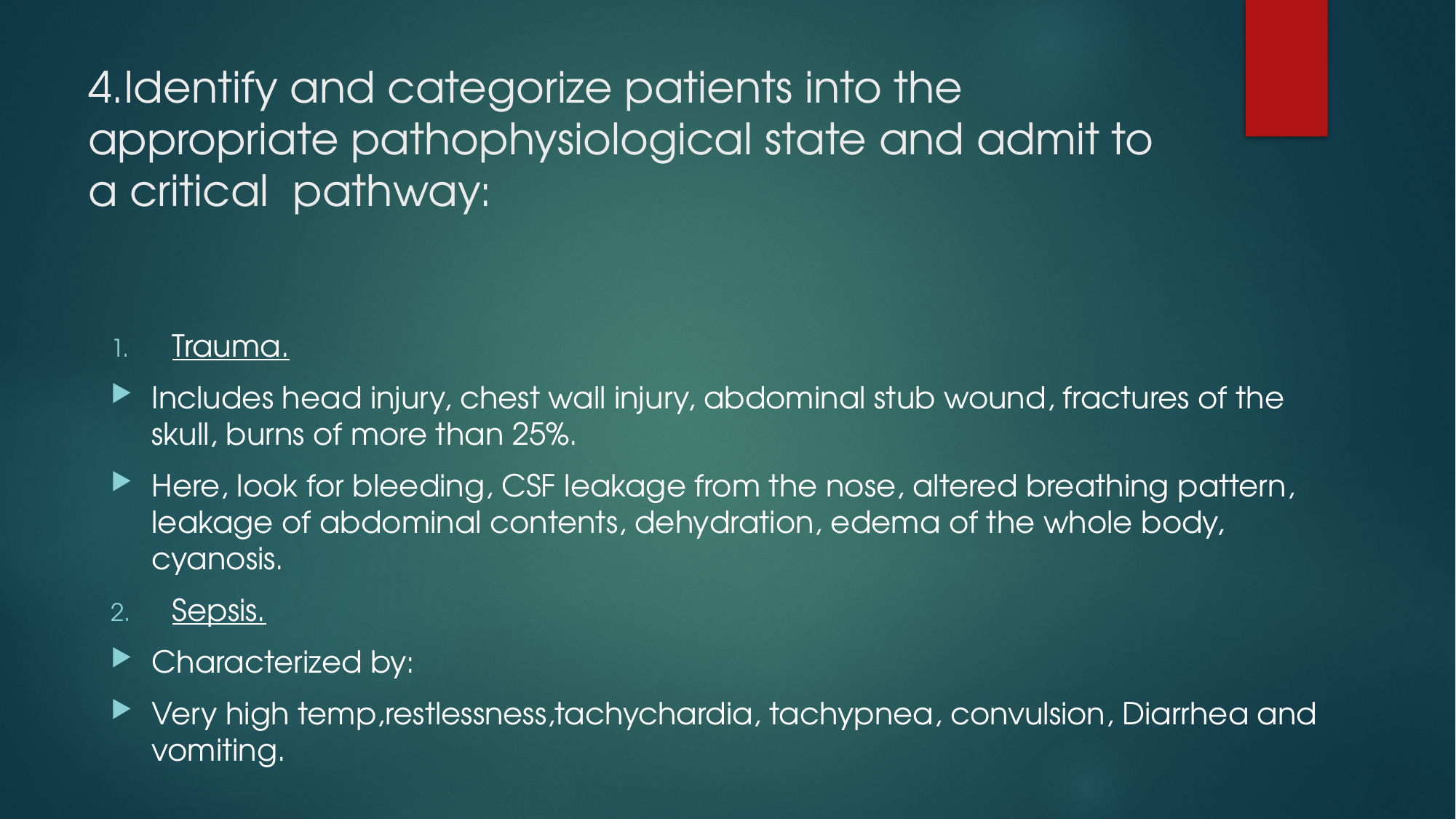

# 4.Identify and categorize patients into the appropriate pathophysiological state and admit to a critical  pathway:
Trauma.
Includes head injury, chest wall injury, abdominal stub wound, fractures of the skull, burns of more than 25%.
Here, look for bleeding, CSF leakage from the nose, altered breathing pattern, leakage of abdominal contents, dehydration, edema of the whole body, cyanosis.
Sepsis.
Characterized by:
Very high temp,restlessness,tachychardia, tachypnea, convulsion, Diarrhea and vomiting.